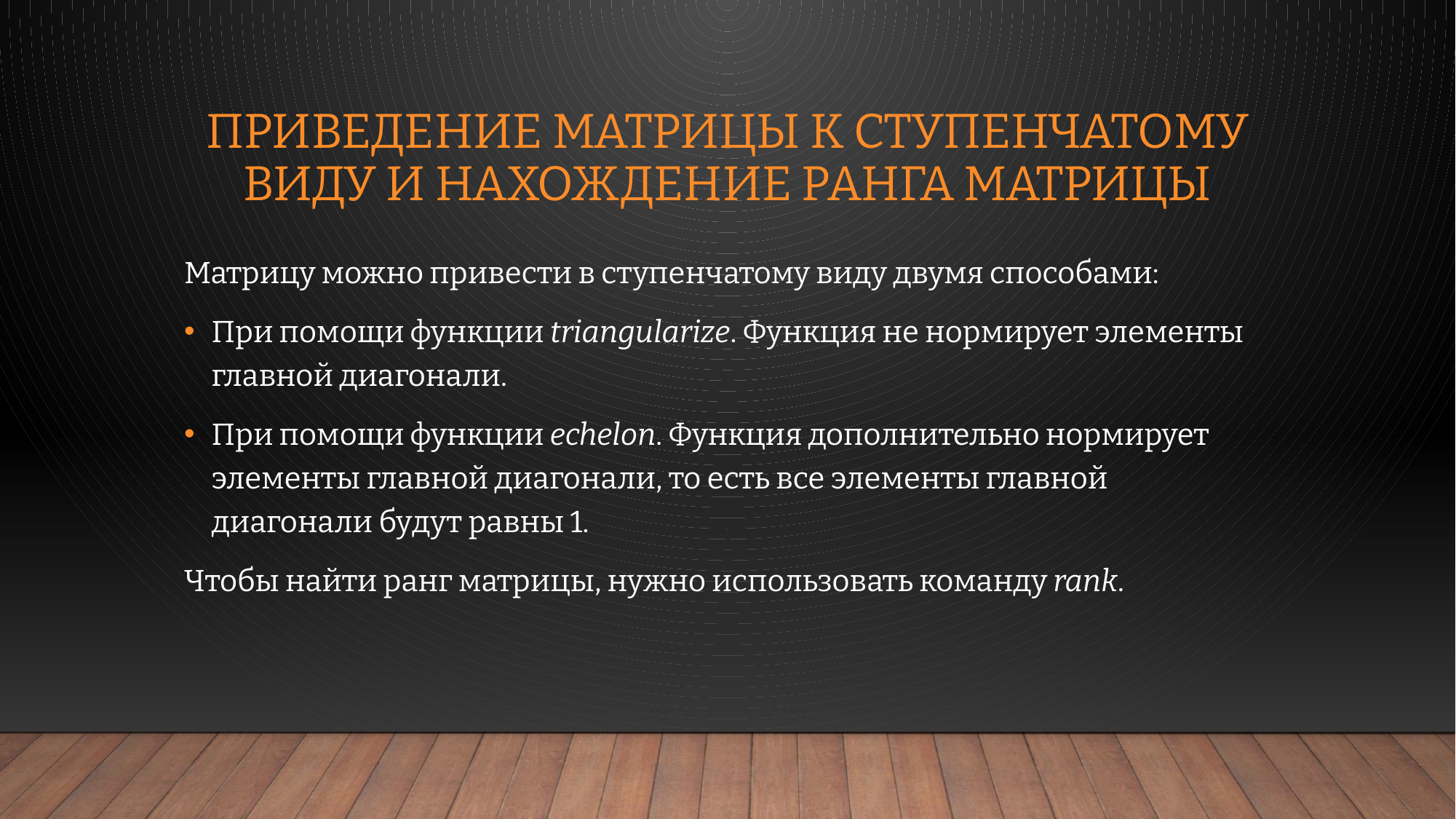

# Приведение матрицы к ступенчатому виду и нахождение ранга матрицы
Матрицу можно привести в ступенчатому виду двумя способами:
При помощи функции triangularize. Функция не нормирует элементы главной диагонали.
При помощи функции echelon. Функция дополнительно нормирует элементы главной диагонали, то есть все элементы главной диагонали будут равны 1.
Чтобы найти ранг матрицы, нужно использовать команду rank.